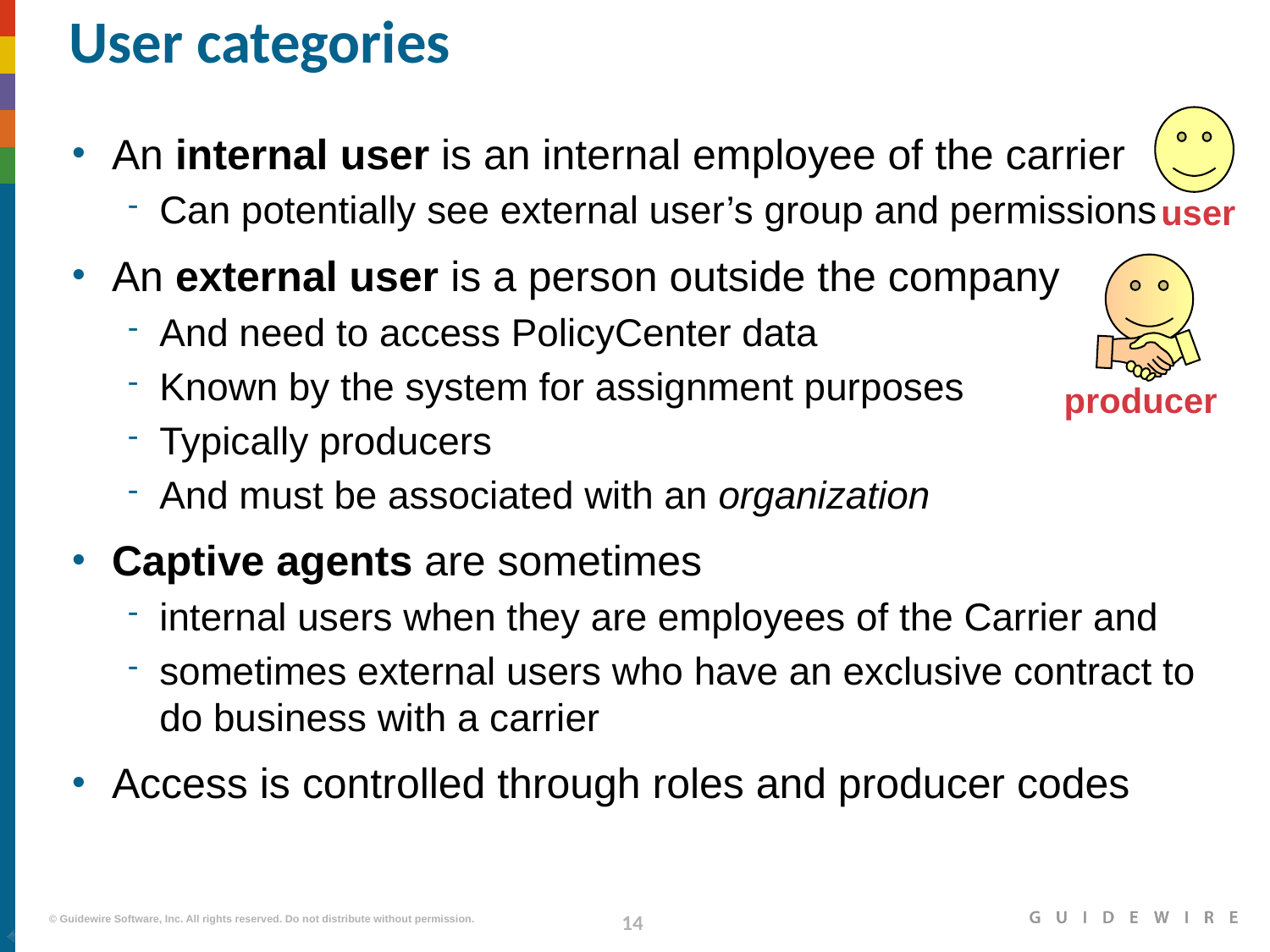

# User categories

An internal user is an internal employee of the carrier
Can potentially see external user’s group and permissions
An external user is a person outside the company
And need to access PolicyCenter data
Known by the system for assignment purposes
Typically producers
And must be associated with an organization
Captive agents are sometimes
internal users when they are employees of the Carrier and
sometimes external users who have an exclusive contract to do business with a carrier
Access is controlled through roles and producer codes
user

producer